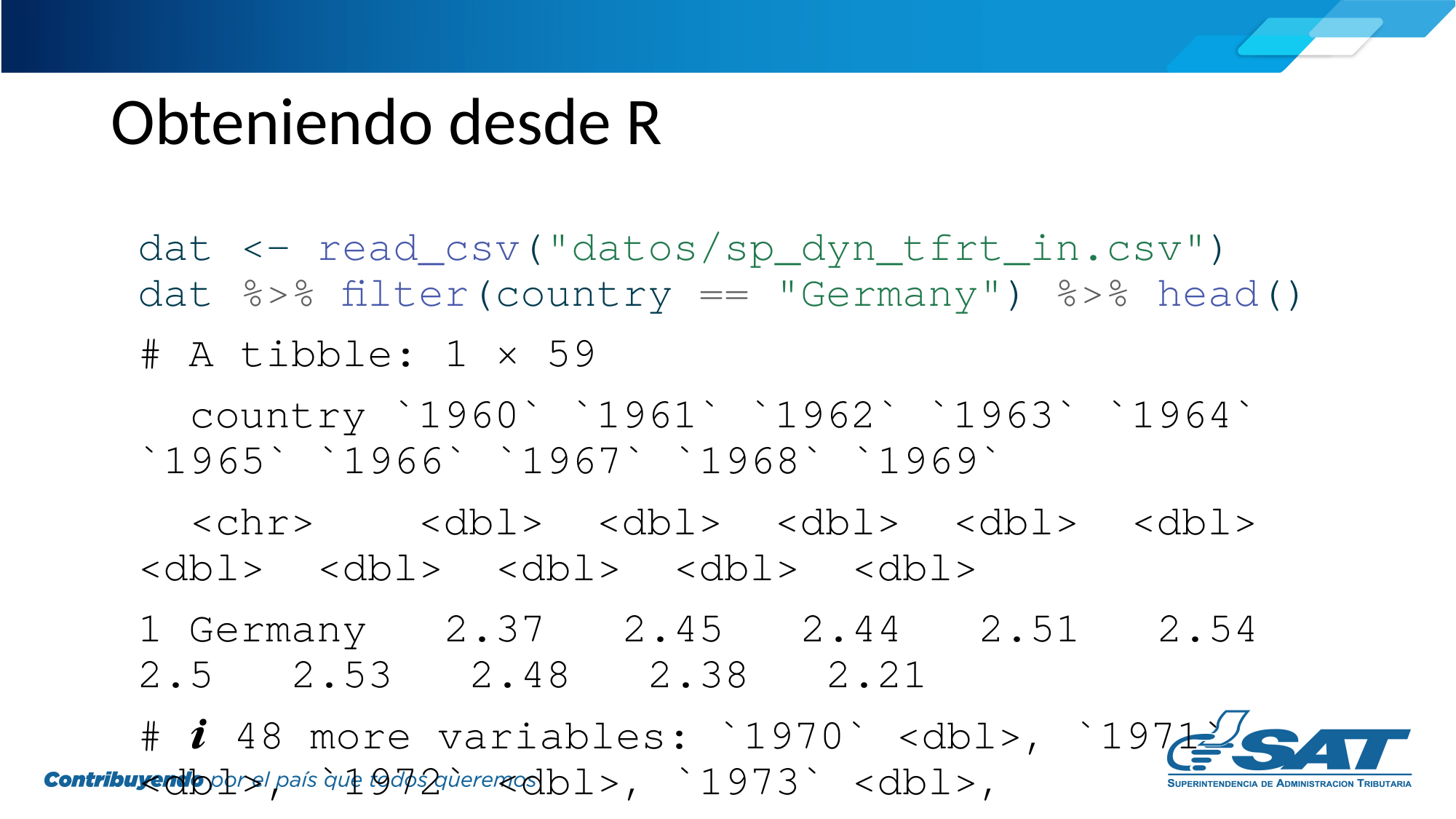

# Obteniendo desde R
dat <- read_csv("datos/sp_dyn_tfrt_in.csv")
dat %>% filter(country == "Germany") %>% head()
# A tibble: 1 × 59
  country `1960` `1961` `1962` `1963` `1964` `1965` `1966` `1967` `1968` `1969`
  <chr>    <dbl>  <dbl>  <dbl>  <dbl>  <dbl>  <dbl>  <dbl>  <dbl>  <dbl>  <dbl>
1 Germany   2.37   2.45   2.44   2.51   2.54    2.5   2.53   2.48   2.38   2.21
# ℹ 48 more variables: `1970` <dbl>, `1971` <dbl>, `1972` <dbl>, `1973` <dbl>,
#   `1974` <dbl>, `1975` <dbl>, `1976` <dbl>, `1977` <dbl>, `1978` <dbl>,
#   `1979` <dbl>, `1980` <dbl>, `1981` <dbl>, `1982` <dbl>, `1983` <dbl>,
#   `1984` <dbl>, `1985` <dbl>, `1986` <dbl>, `1987` <dbl>, `1988` <dbl>,
#   `1989` <dbl>, `1990` <dbl>, `1991` <dbl>, `1992` <dbl>, `1993` <dbl>,
#   `1994` <dbl>, `1995` <dbl>, `1996` <dbl>, `1997` <dbl>, `1998` <dbl>,
#   `1999` <dbl>, `2000` <dbl>, `2001` <dbl>, `2002` <dbl>, `2003` <dbl>, …